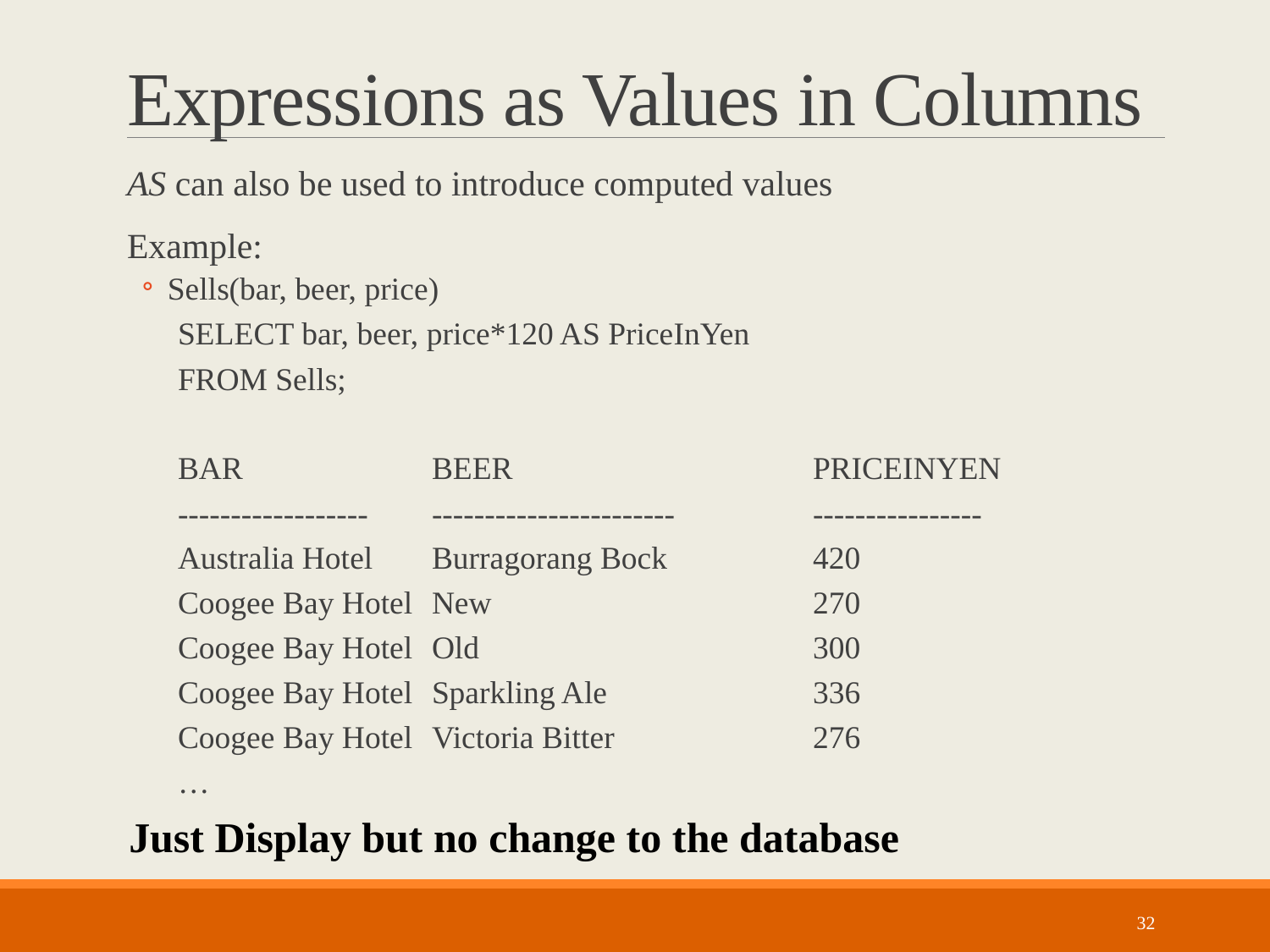

# Expressions as Values in Columns
AS can also be used to introduce computed values
Example:
Sells(bar, beer, price)
SELECT bar, beer, price*120 AS PriceInYen
FROM Sells;

BAR 		BEER 			PRICEINYEN
------------------ 	-----------------------		----------------
Australia Hotel 	Burragorang Bock 		420
Coogee Bay Hotel 	New 			270
Coogee Bay Hotel 	Old 			300
Coogee Bay Hotel 	Sparkling Ale 		336
Coogee Bay Hotel 	Victoria Bitter 		276
…
Just Display but no change to the database
32